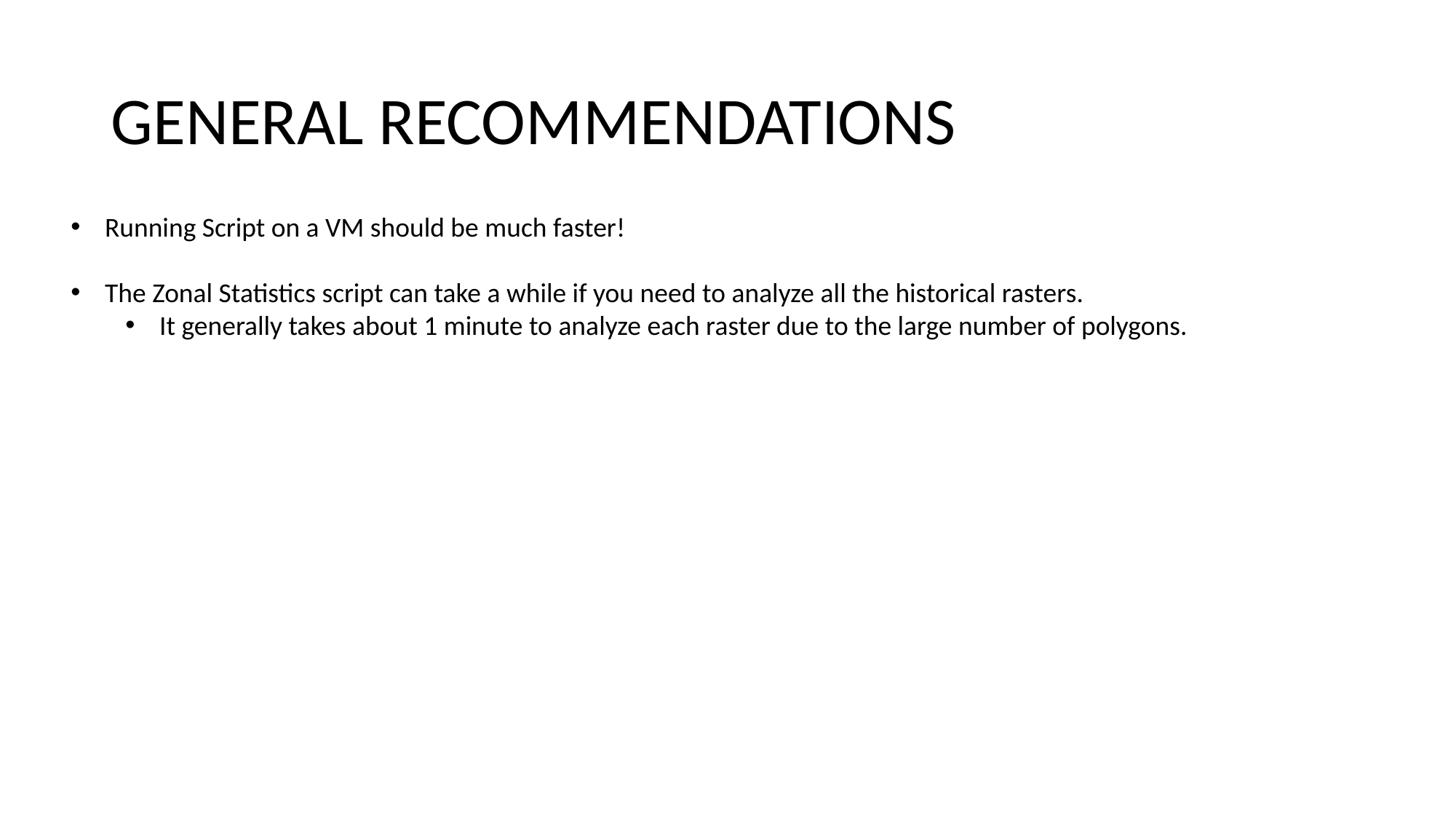

# GENERAL RECOMMENDATIONS
Running Script on a VM should be much faster!

The Zonal Statistics script can take a while if you need to analyze all the historical rasters.
It generally takes about 1 minute to analyze each raster due to the large number of polygons.